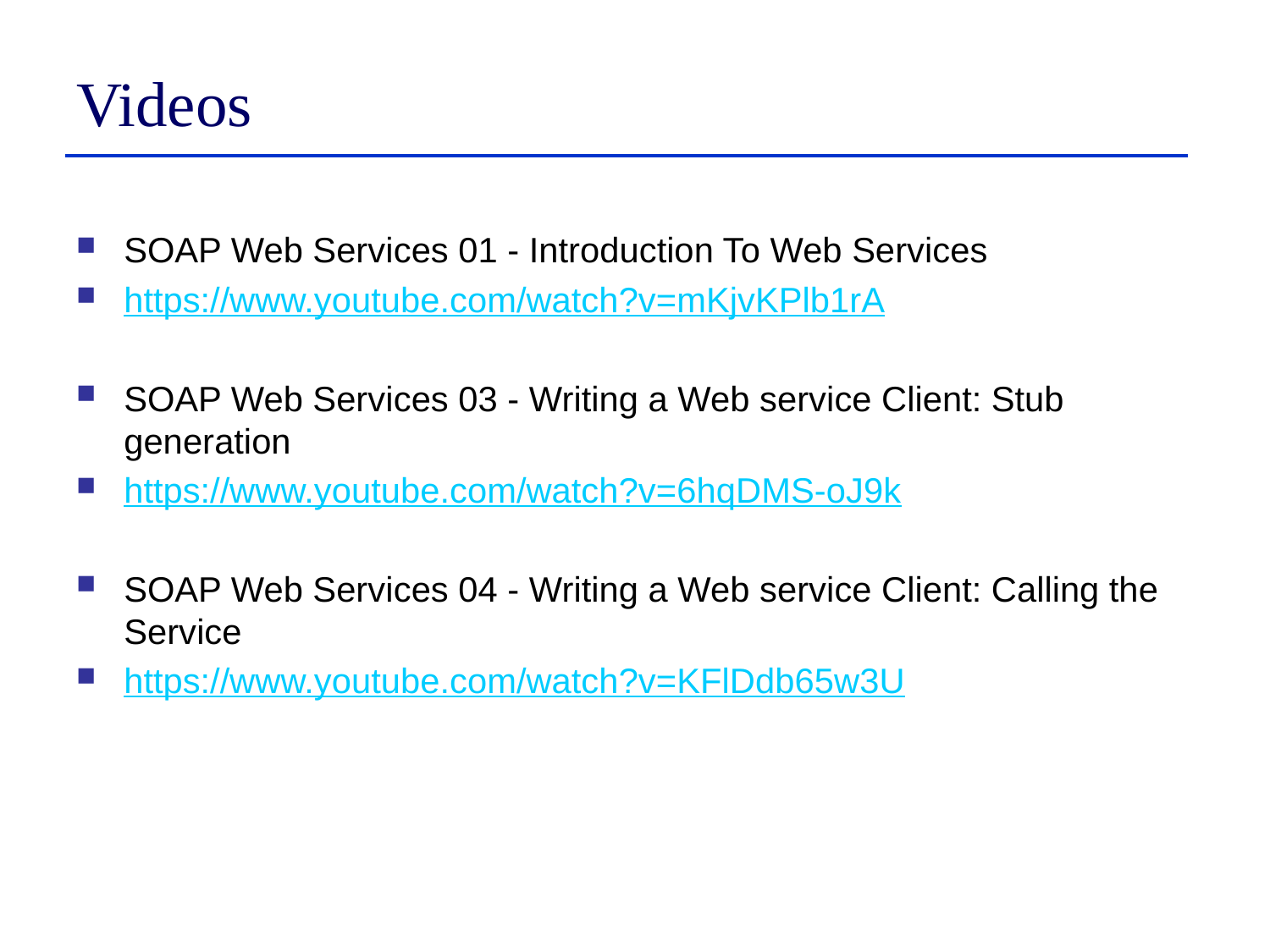

# Videos

SOAP Web Services 01 - Introduction To Web Services
https://www.youtube.com/watch?v=mKjvKPlb1rA

SOAP Web Services 03 - Writing a Web service Client: Stub generation
https://www.youtube.com/watch?v=6hqDMS-oJ9k

SOAP Web Services 04 - Writing a Web service Client: Calling the Service
https://www.youtube.com/watch?v=KFlDdb65w3U